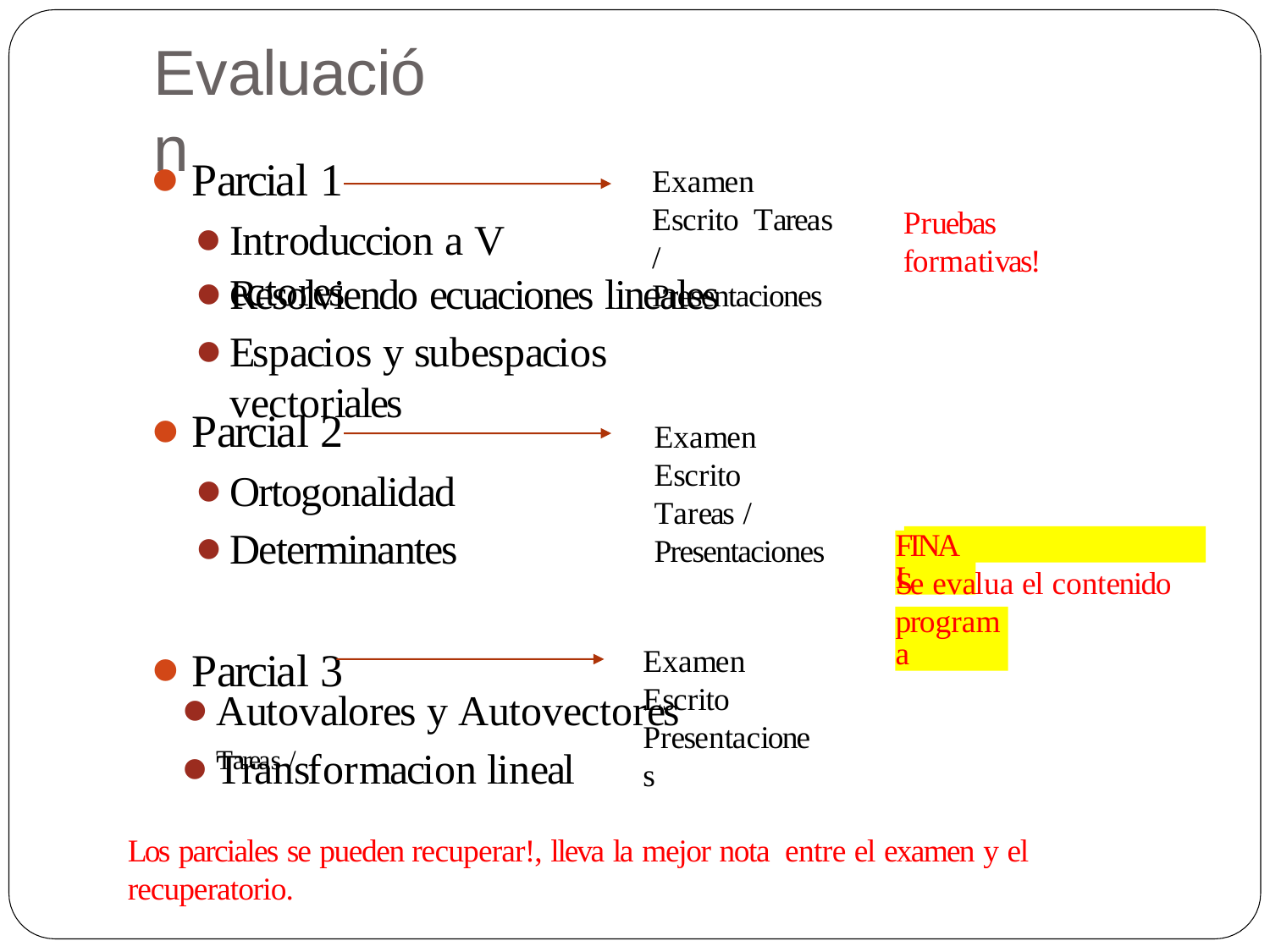

# Evaluación
Parcial 1
Introduccion a V  ectores
Examen Escrito  Tareas /  Presentaciones

Pruebas formativas!
Resolviendo ecuaciones lineales
Espacios y subespacios vectoriales
Parcial 2
Ortogonalidad
Determinantes

Parcial 3
Examen Escrito  Tareas /  Presentaciones
FINAL
Se evalua el contenido del
programa
Examen Escrito

Autovalores y Autovectores Tareas /
Presentaciones
Transformacion lineal
Los parciales se pueden recuperar!, lleva la mejor nota entre el examen y el recuperatorio.